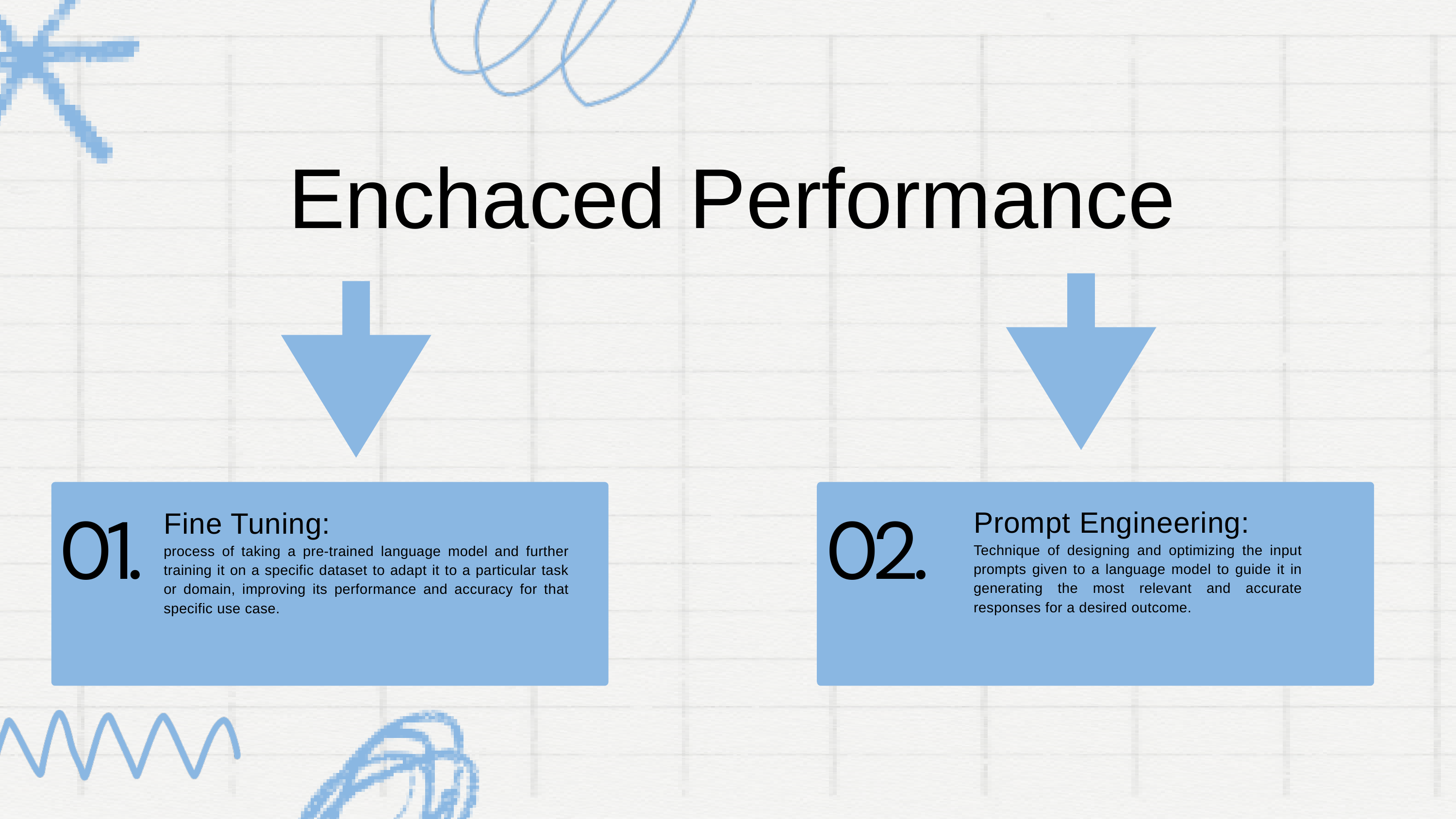

Enchaced Performance

Prompt Engineering:
Technique of designing and optimizing the input prompts given to a language model to guide it in generating the most relevant and accurate responses for a desired outcome.
Fine Tuning:
process of taking a pre-trained language model and further training it on a specific dataset to adapt it to a particular task or domain, improving its performance and accuracy for that specific use case.

01.
02.